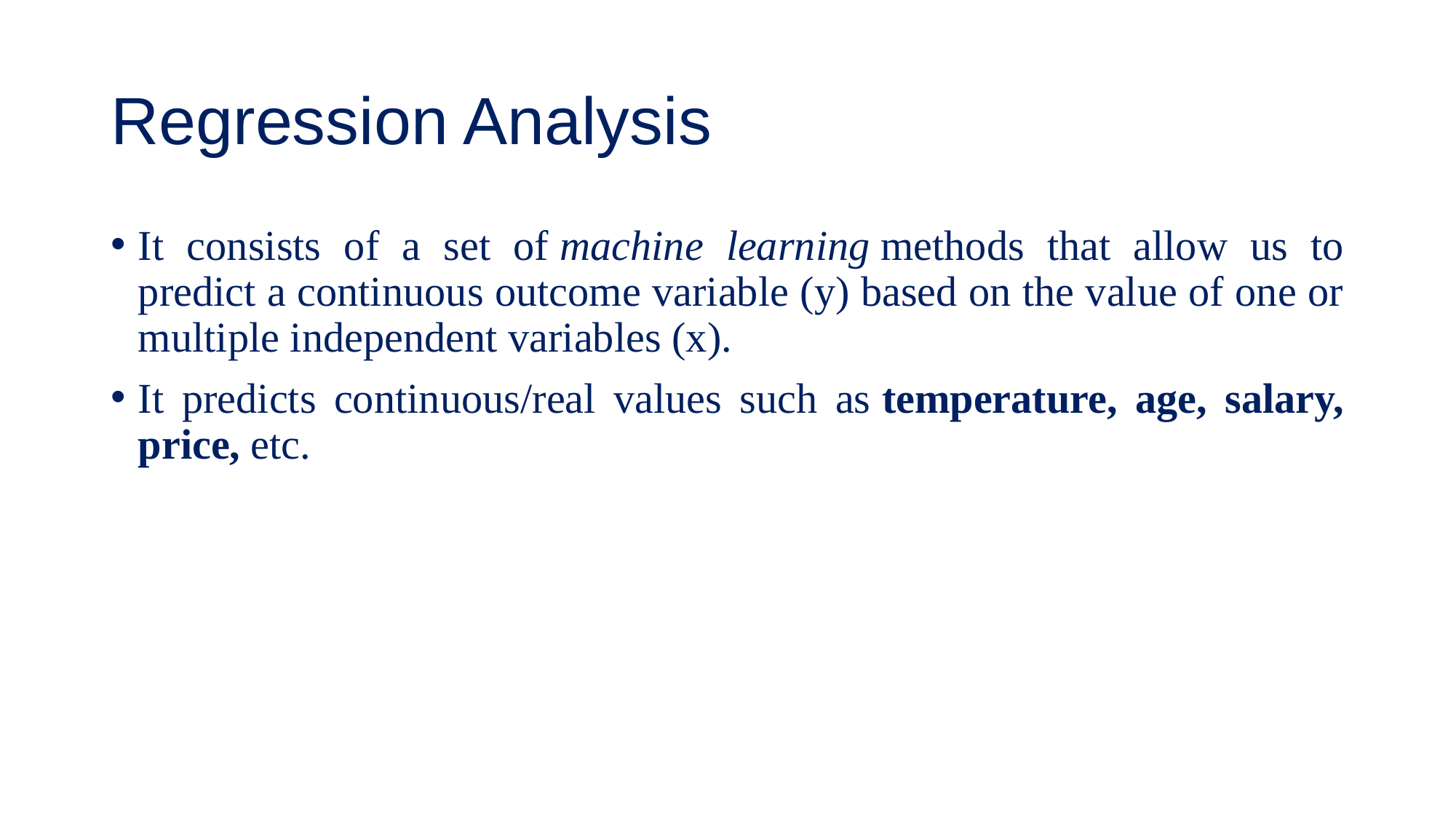

# Regression Analysis
It consists of a set of machine learning methods that allow us to predict a continuous outcome variable (y) based on the value of one or multiple independent variables (x).
It predicts continuous/real values such as temperature, age, salary, price, etc.